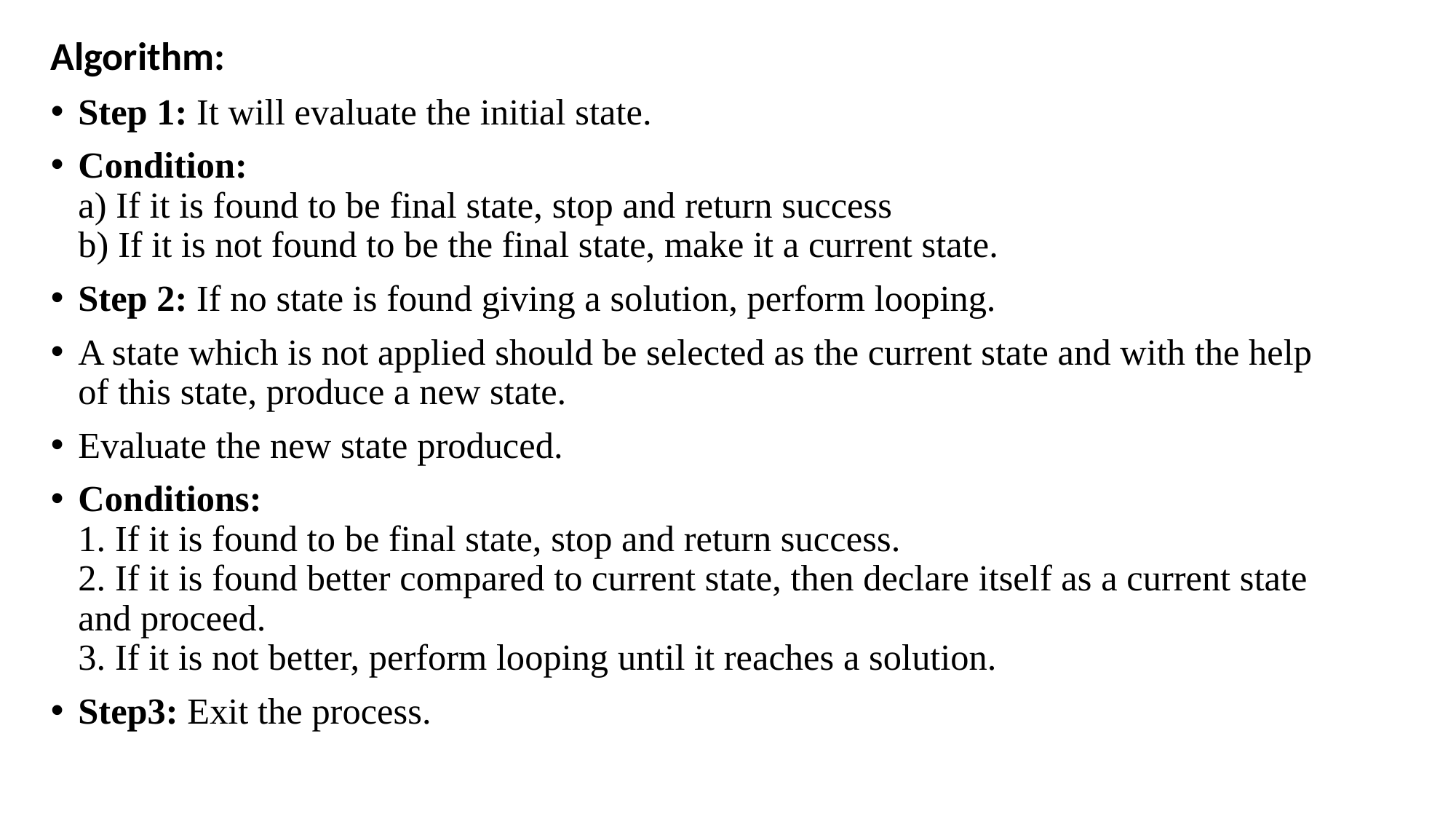

Algorithm:
Step 1: It will evaluate the initial state.
Condition:
a) If it is found to be final state, stop and return success
b) If it is not found to be the final state, make it a current state.
Step 2: If no state is found giving a solution, perform looping.
A state which is not applied should be selected as the current state and with the help of this state, produce a new state.
Evaluate the new state produced.
Conditions:
1. If it is found to be final state, stop and return success.
2. If it is found better compared to current state, then declare itself as a current state and proceed.
3. If it is not better, perform looping until it reaches a solution.
Step3: Exit the process.